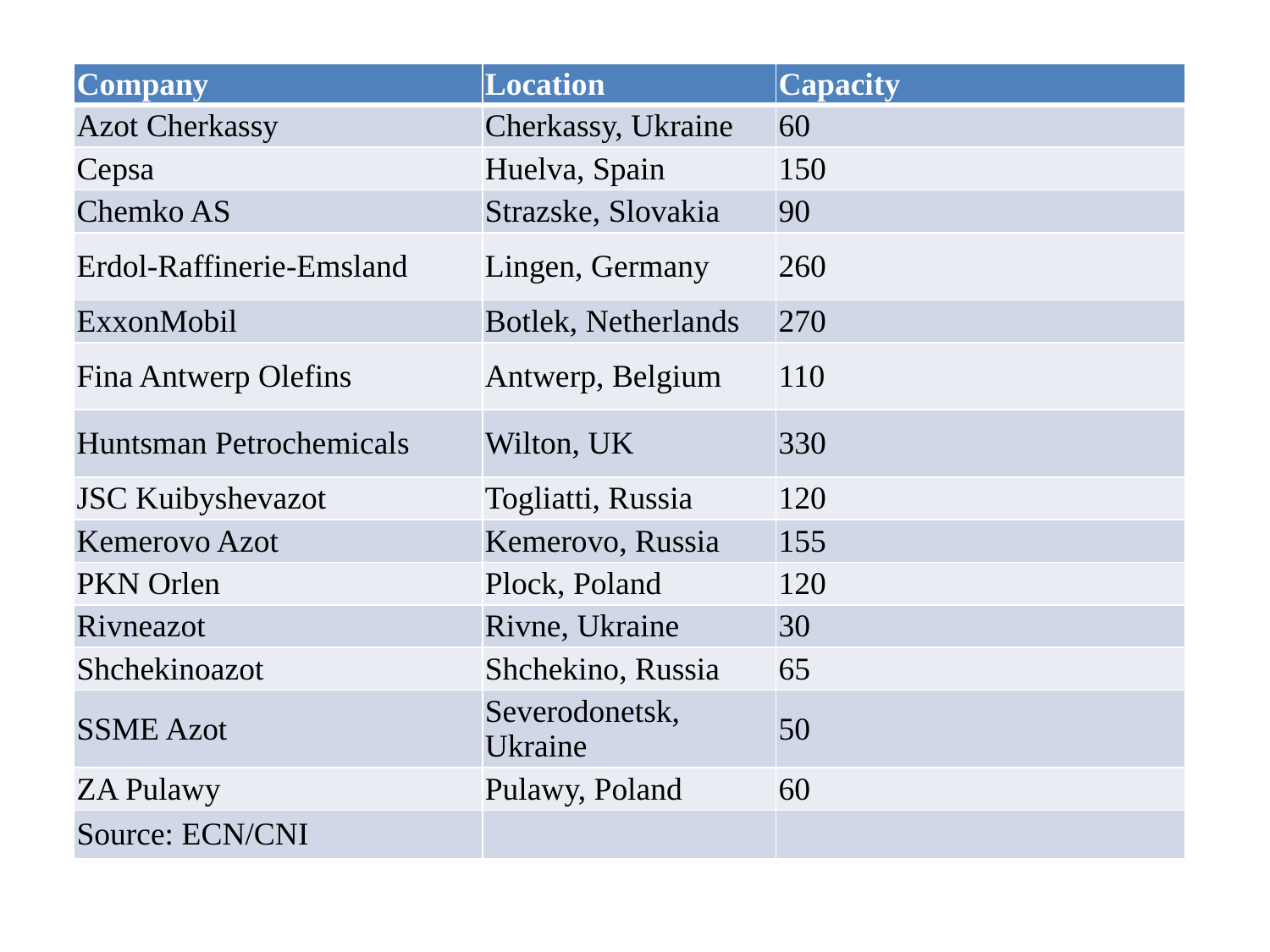

| Company | Location | Capacity |
| --- | --- | --- |
| Azot Cherkassy | Cherkassy, Ukraine | 60 |
| Cepsa | Huelva, Spain | 150 |
| Chemko AS | Strazske, Slovakia | 90 |
| Erdol-Raffinerie-Emsland | Lingen, Germany | 260 |
| ExxonMobil | Botlek, Netherlands | 270 |
| Fina Antwerp Olefins | Antwerp, Belgium | 110 |
| Huntsman Petrochemicals | Wilton, UK | 330 |
| JSC Kuibyshevazot | Togliatti, Russia | 120 |
| Kemerovo Azot | Kemerovo, Russia | 155 |
| PKN Orlen | Plock, Poland | 120 |
| Rivneazot | Rivne, Ukraine | 30 |
| Shchekinoazot | Shchekino, Russia | 65 |
| SSME Azot | Severodonetsk, Ukraine | 50 |
| ZA Pulawy | Pulawy, Poland | 60 |
| Source: ECN/CNI |  |  |
|  |  |  |  |
| --- | --- | --- | --- |
|  |  |  |  |
|  |  |  |  |
|  |  |  |  |
|  |  |  |  |
|  |  |  |  |
|  |  |  |  |
|  |  |  |  |